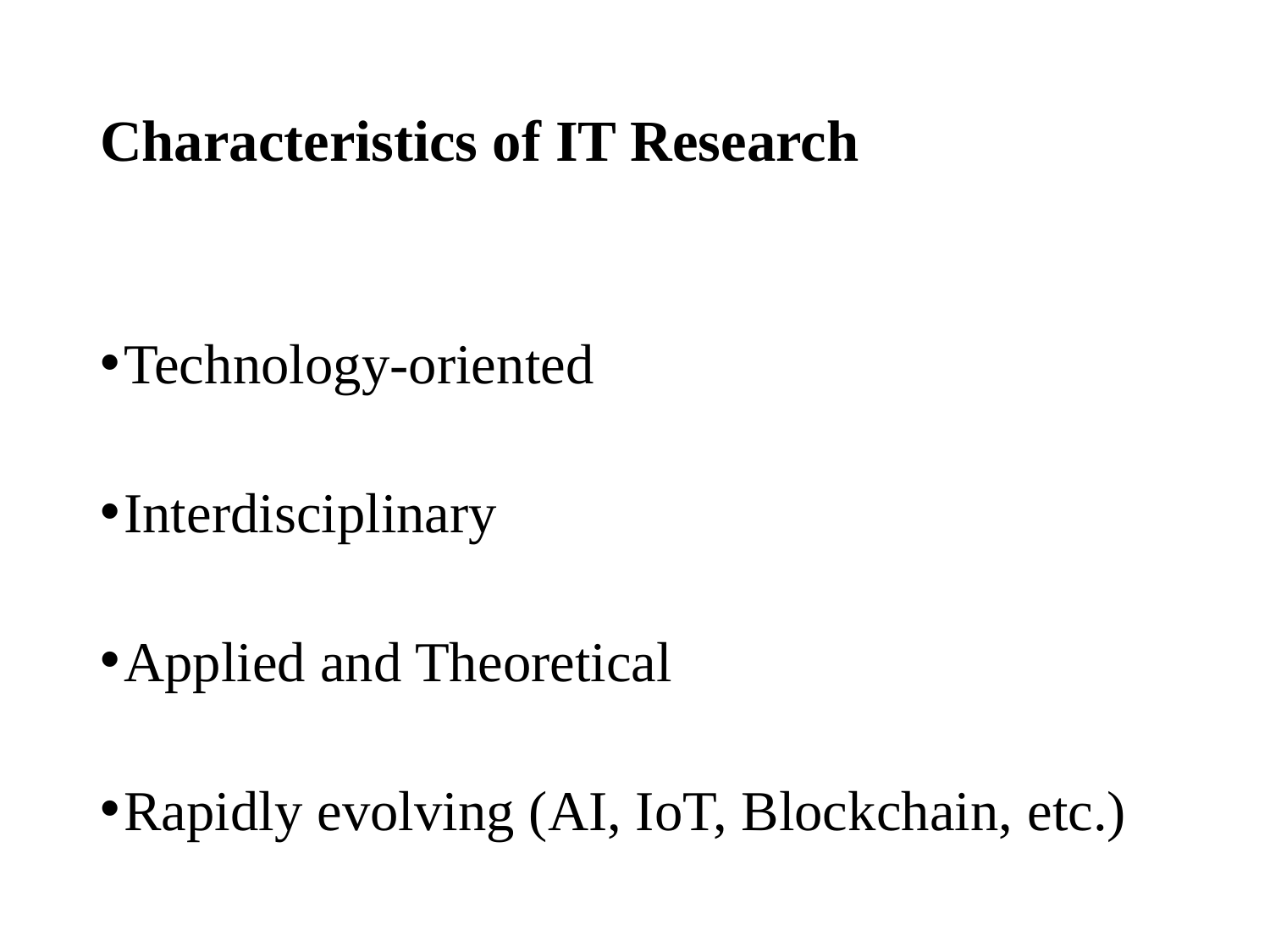

# Characteristics of IT Research
Technology-oriented
Interdisciplinary
Applied and Theoretical
Rapidly evolving (AI, IoT, Blockchain, etc.)